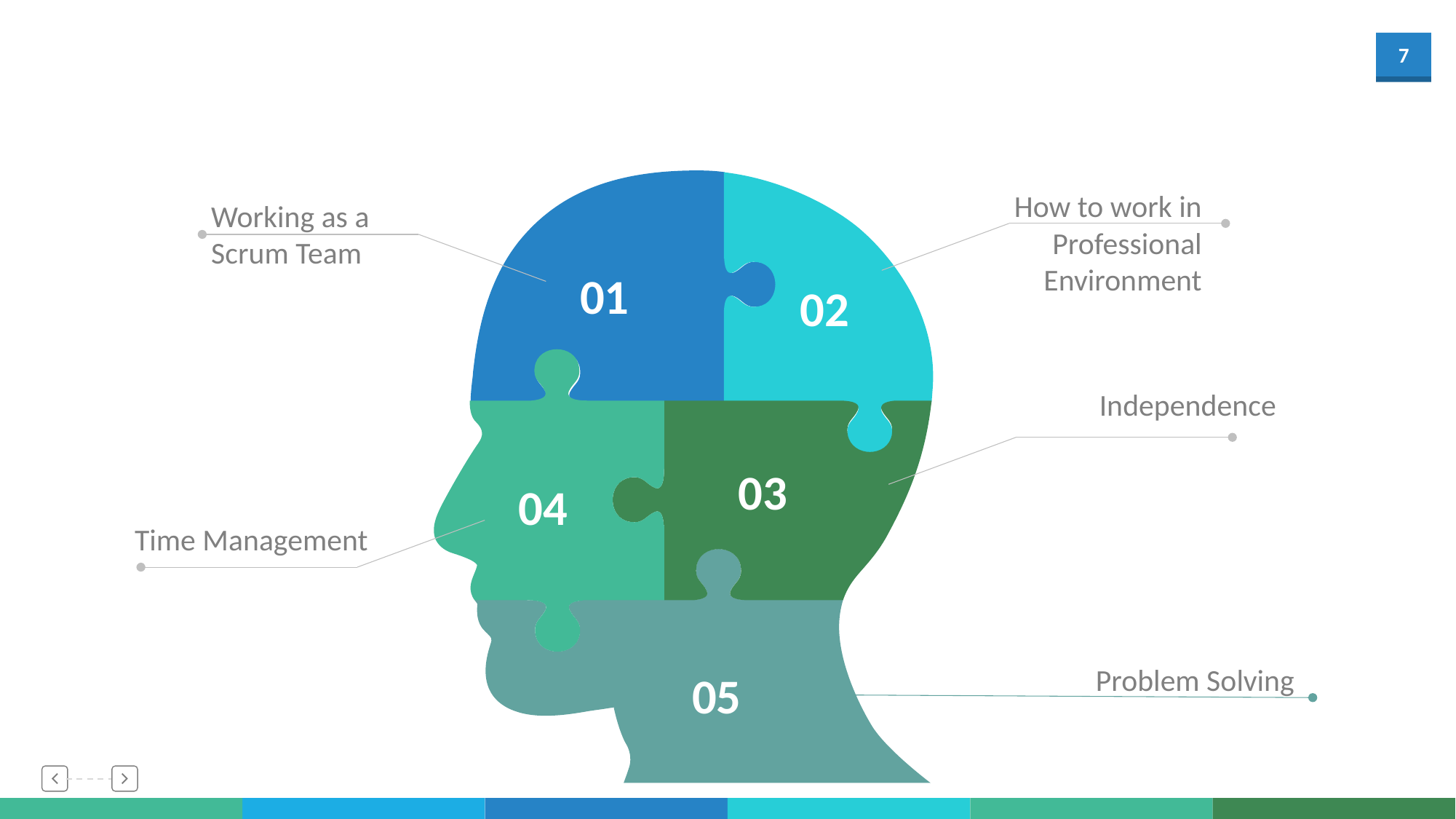

How to work in Professional Environment
Working as a Scrum Team
01
02

Independence

03
04
Time Management

Problem Solving
05